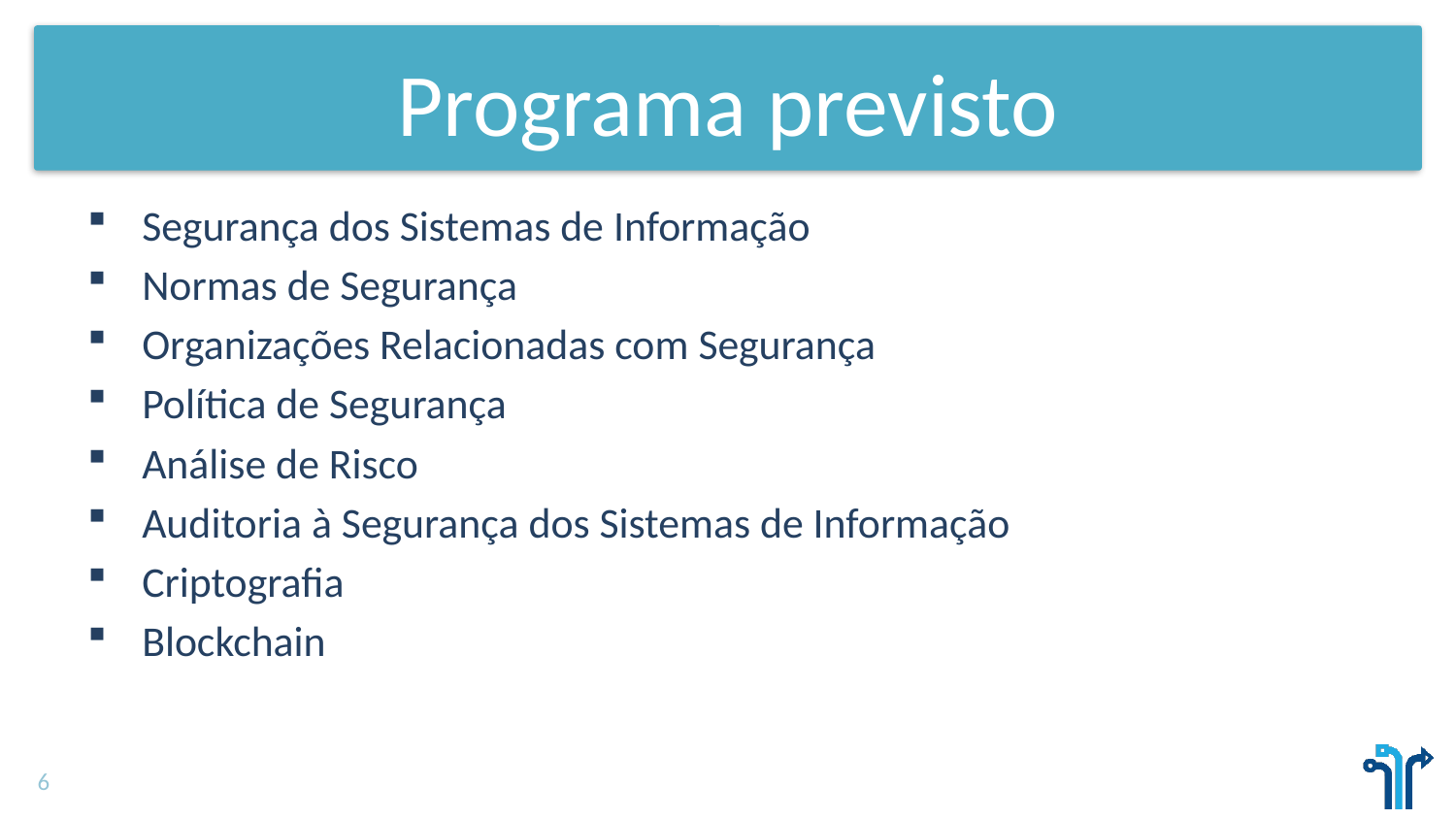

# Programa previsto
Segurança dos Sistemas de Informação
Normas de Segurança
Organizações Relacionadas com Segurança
Política de Segurança
Análise de Risco
Auditoria à Segurança dos Sistemas de Informação
Criptografia
Blockchain
6